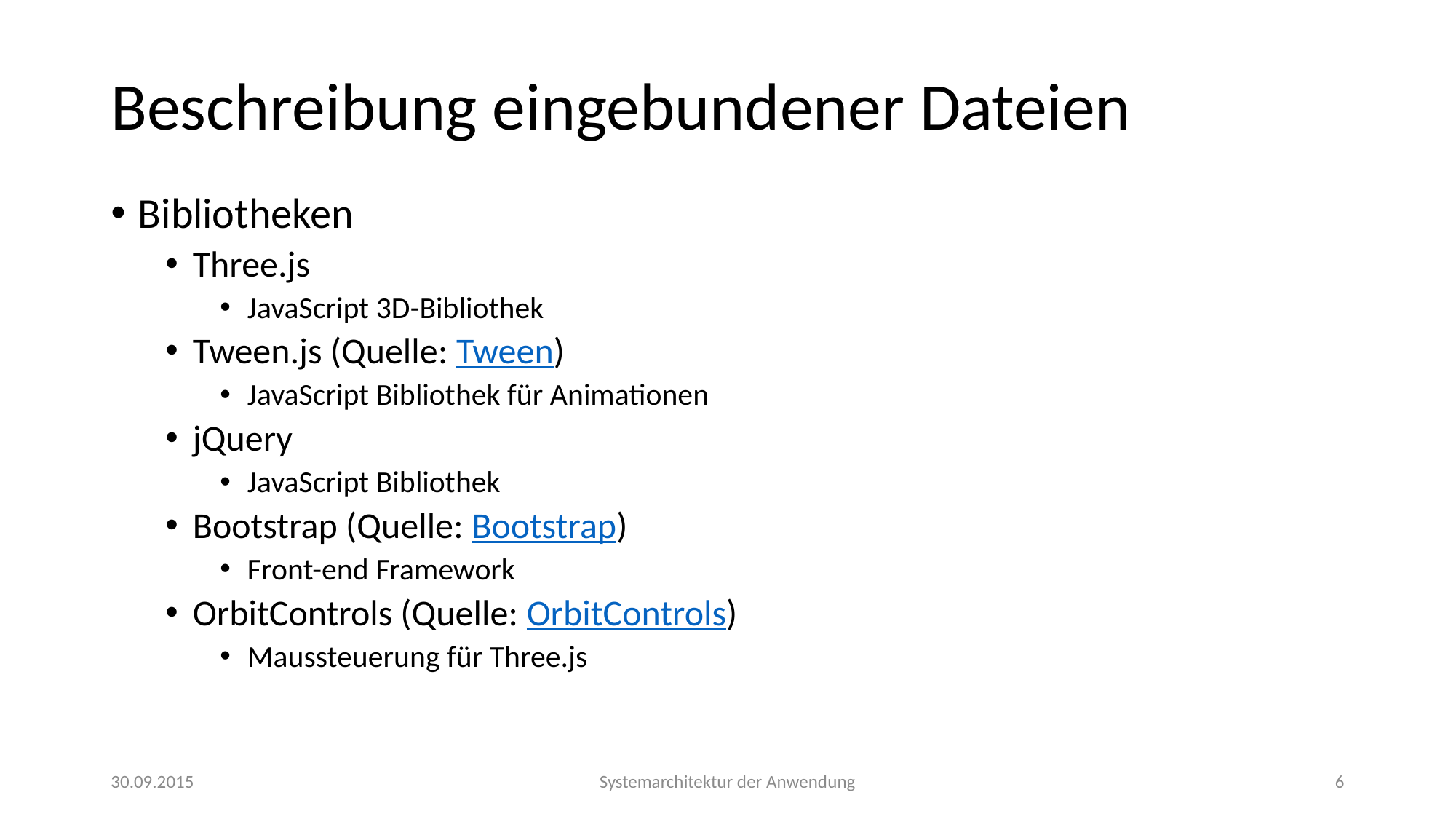

# Beschreibung eingebundener Dateien
Bibliotheken
Three.js
JavaScript 3D-Bibliothek
Tween.js (Quelle: Tween)
JavaScript Bibliothek für Animationen
jQuery
JavaScript Bibliothek
Bootstrap (Quelle: Bootstrap)
Front-end Framework
OrbitControls (Quelle: OrbitControls)
Maussteuerung für Three.js
30.09.2015
Systemarchitektur der Anwendung
6